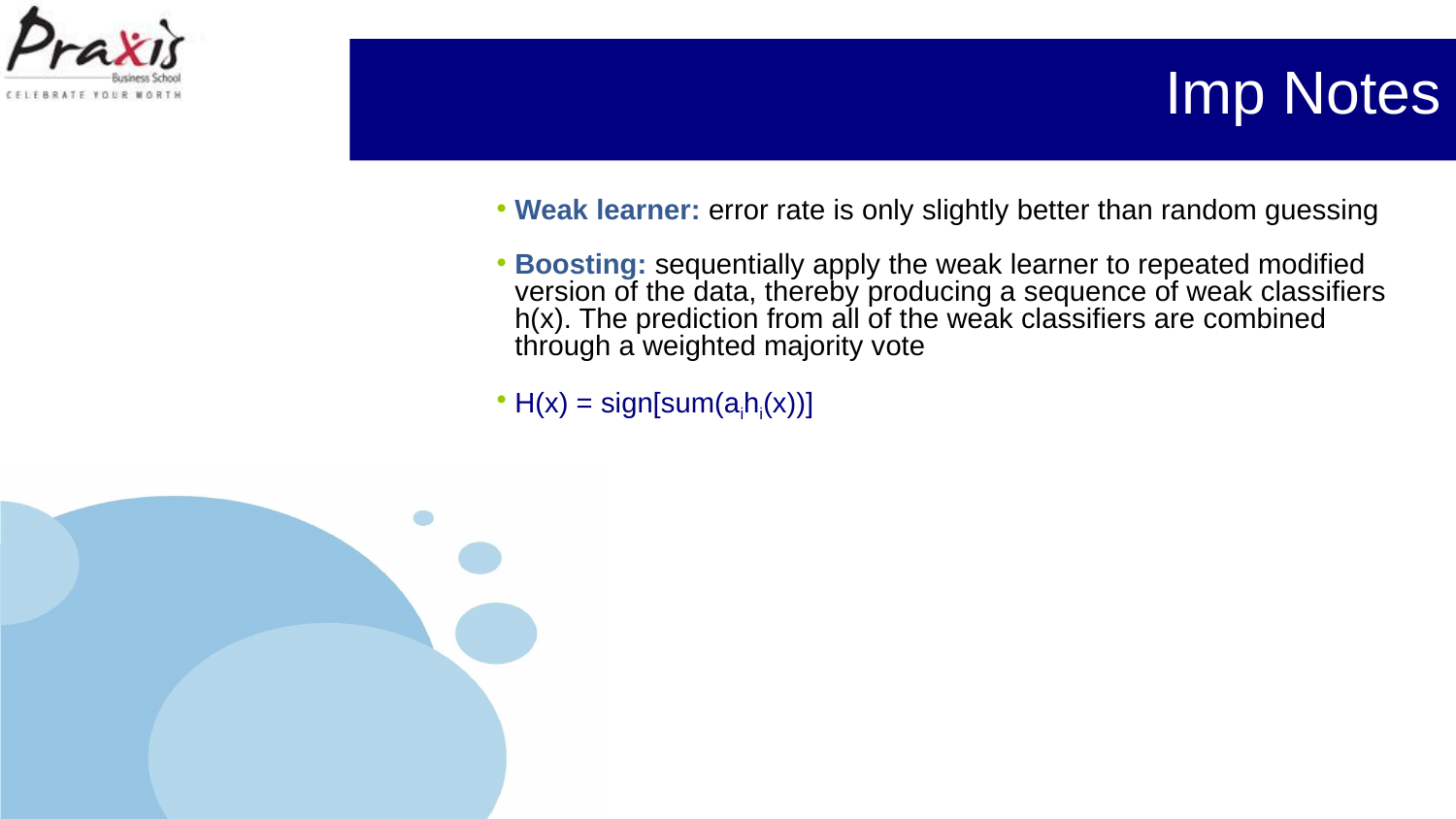

# Imp Notes
Weak learner: error rate is only slightly better than random guessing

Boosting: sequentially apply the weak learner to repeated modified version of the data, thereby producing a sequence of weak classifiers h(x). The prediction from all of the weak classifiers are combined through a weighted majority vote

H(x) = sign[sum(aihi(x))]